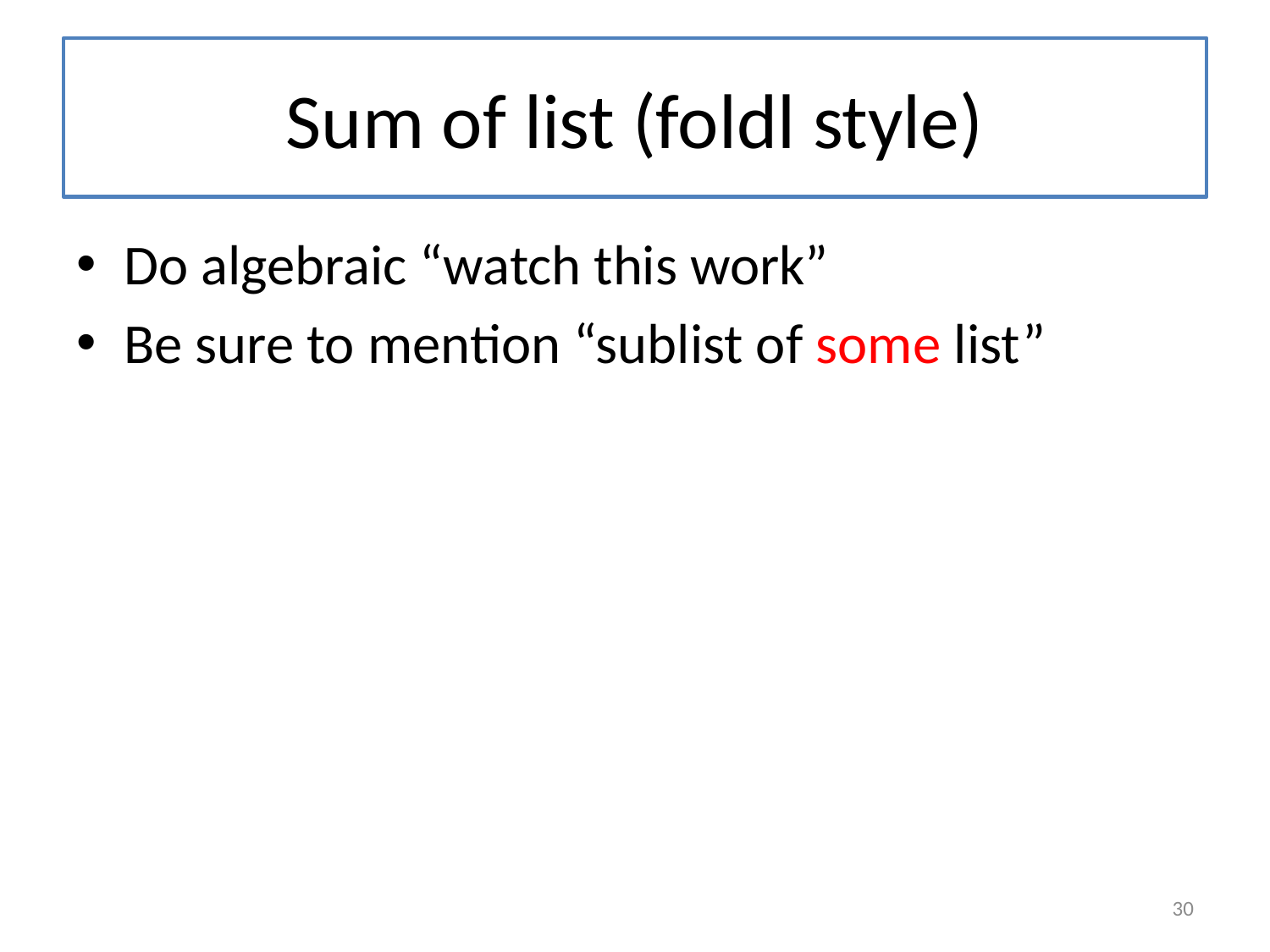

# Sum of list (foldl style)
Do algebraic “watch this work”
Be sure to mention “sublist of some list”
30